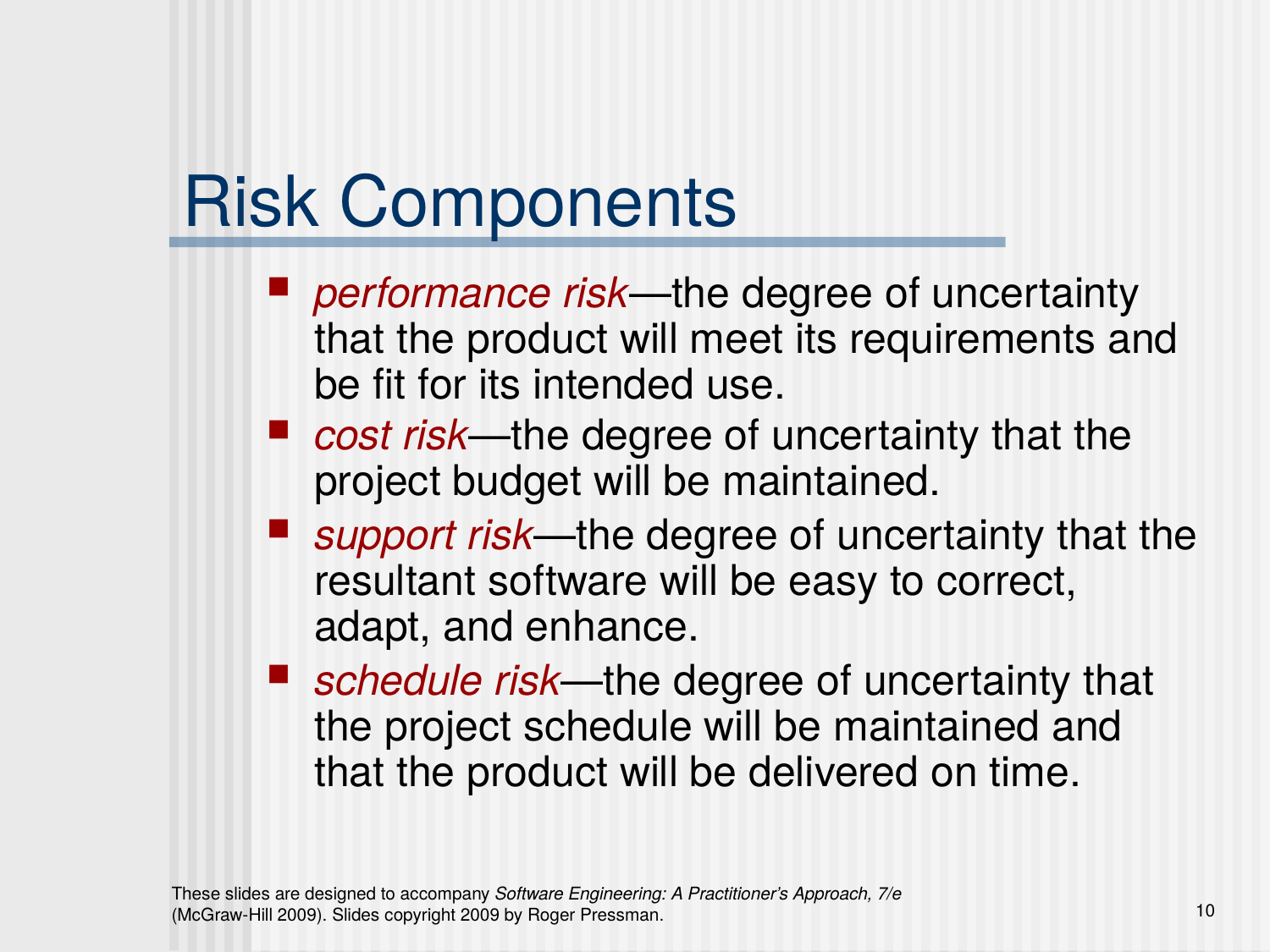

# Risk Components
performance risk—the degree of uncertainty that the product will meet its requirements and be fit for its intended use.
cost risk—the degree of uncertainty that the project budget will be maintained.
support risk—the degree of uncertainty that the resultant software will be easy to correct, adapt, and enhance.
schedule risk—the degree of uncertainty that the project schedule will be maintained and that the product will be delivered on time.
These slides are designed to accompany Software Engineering: A Practitioner’s Approach, 7/e (McGraw-Hill 2009). Slides copyright 2009 by Roger Pressman.
10